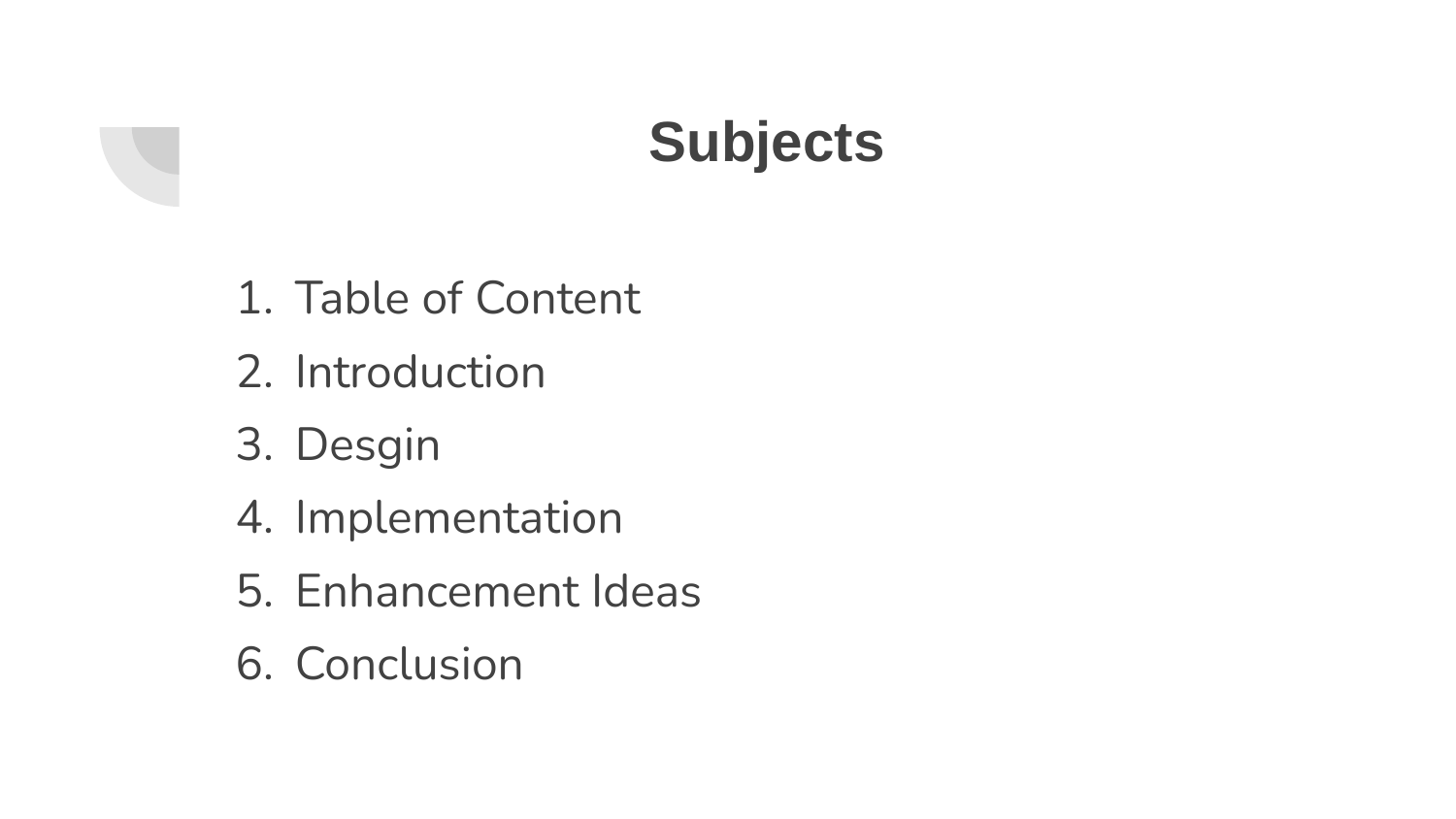

# Subjects
Table of Content
Introduction
Desgin
Implementation
Enhancement Ideas
Conclusion